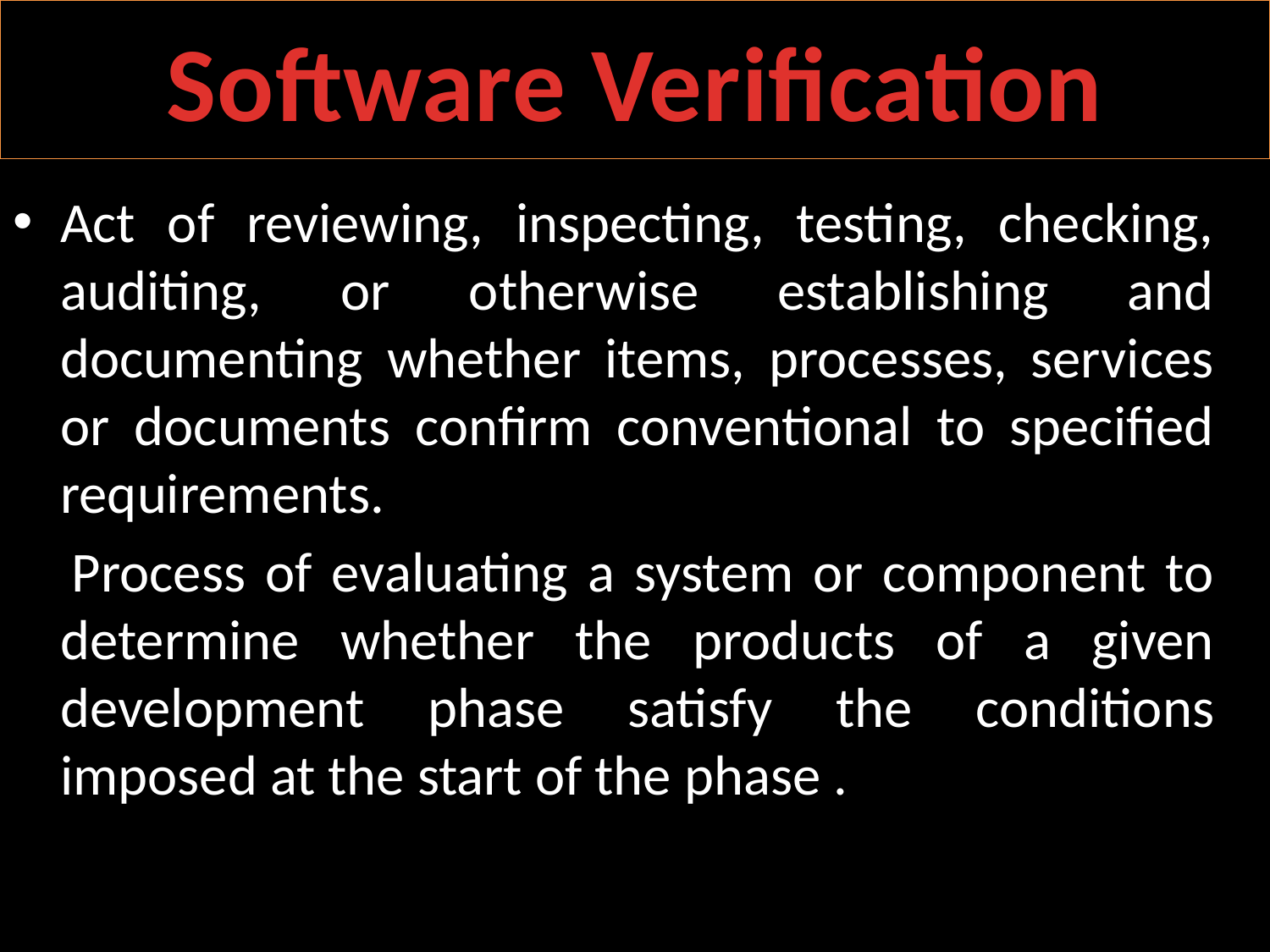

# Software Verification
Act of reviewing, inspecting, testing, checking, auditing, or otherwise establishing and documenting whether items, processes, services or documents confirm conventional to specified requirements.
   Process of evaluating a system or component to determine whether the products of a given development phase satisfy the conditions imposed at the start of the phase .